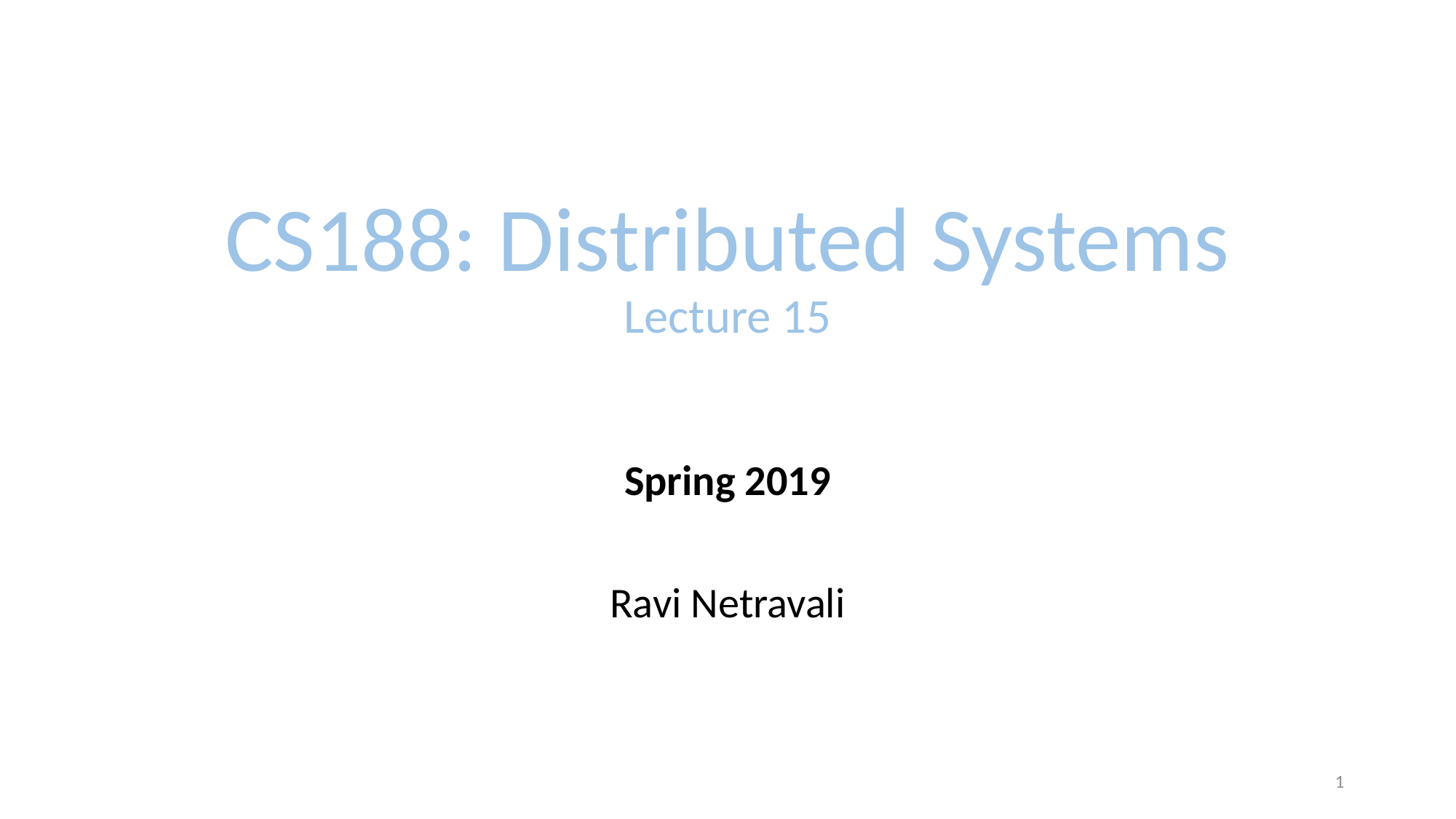

# CS188: Distributed Systems Lecture 15

Spring 2019

Ravi Netravali
1